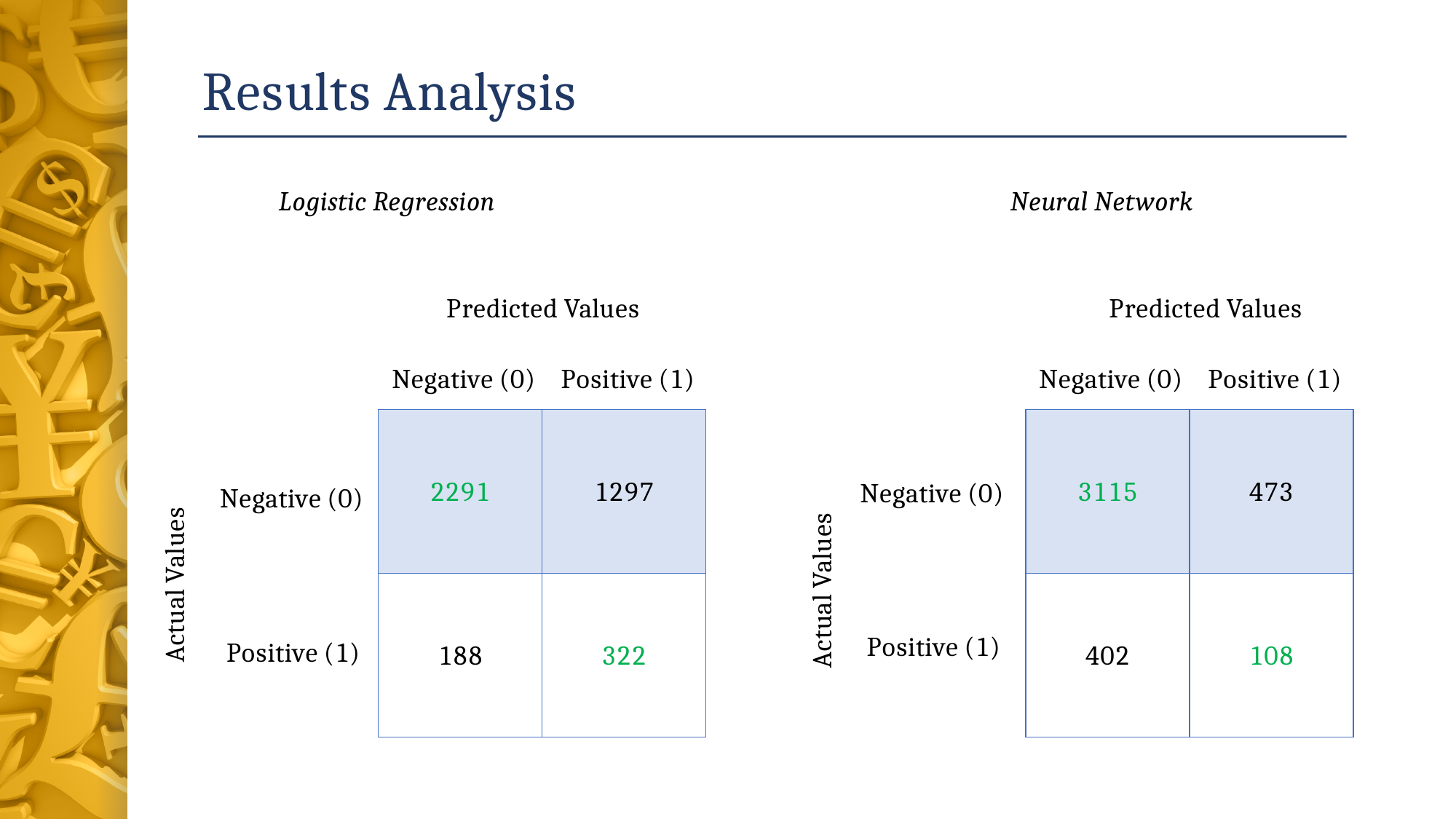

# Results Analysis
Logistic Regression
Neural Network
Predicted Values
Predicted Values
Negative (0)
Positive (1)
Negative (0)
Positive (1)
| 2291 | 1297 |
| --- | --- |
| 188 | 322 |
| 3115 | 473 |
| --- | --- |
| 402 | 108 |
Negative (0)
Negative (0)
Actual Values
Actual Values
Positive (1)
Positive (1)